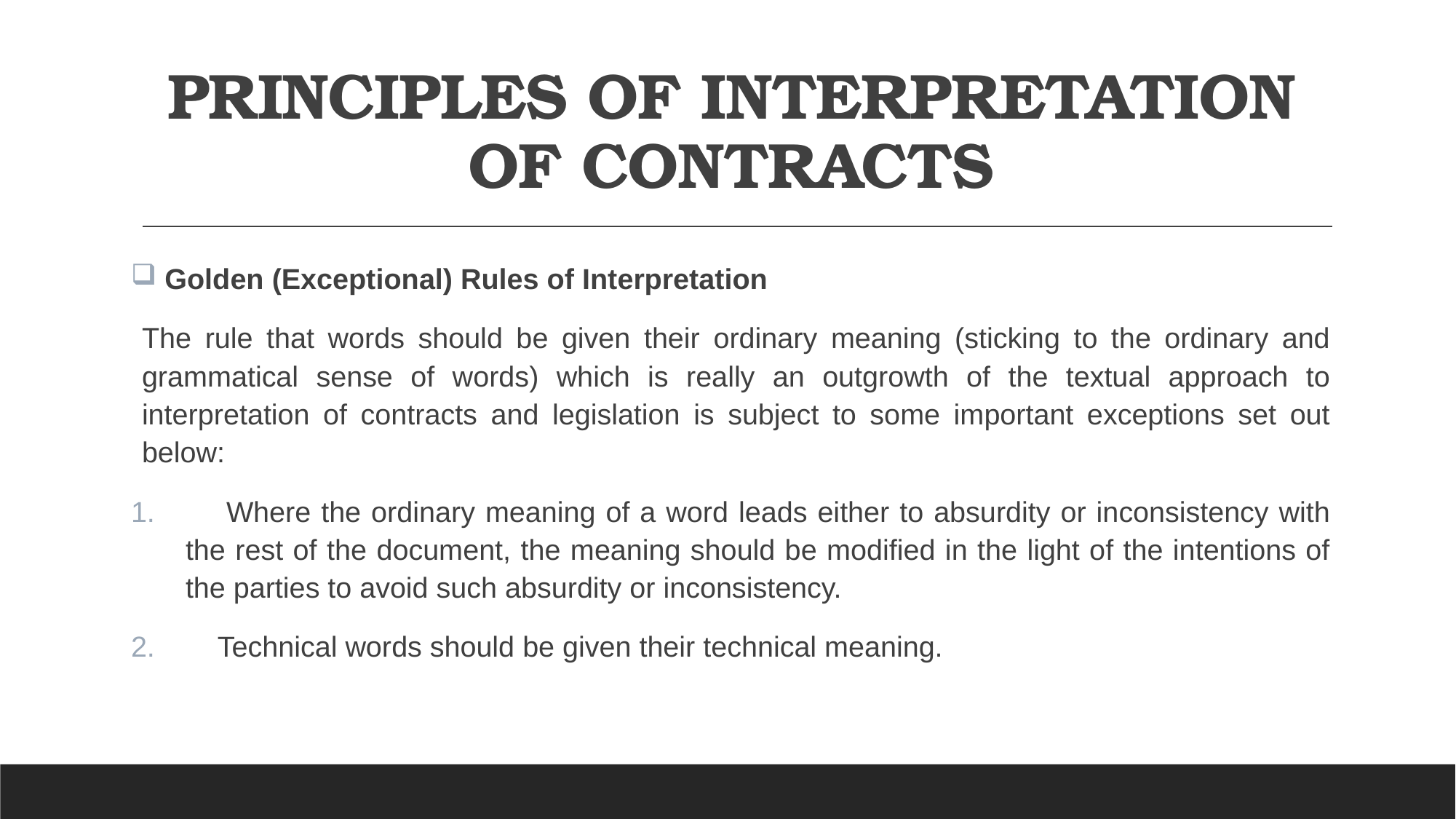

# PRINCIPLES OF INTERPRETATION OF CONTRACTS
 Golden (Exceptional) Rules of Interpretation
The rule that words should be given their ordinary meaning (sticking to the ordinary and grammatical sense of words) which is really an outgrowth of the textual approach to interpretation of contracts and legislation is subject to some important exceptions set out below:
    Where the ordinary meaning of a word leads either to absurdity or inconsistency with the rest of the document, the meaning should be modified in the light of the intentions of the parties to avoid such absurdity or inconsistency.
    Technical words should be given their technical meaning.